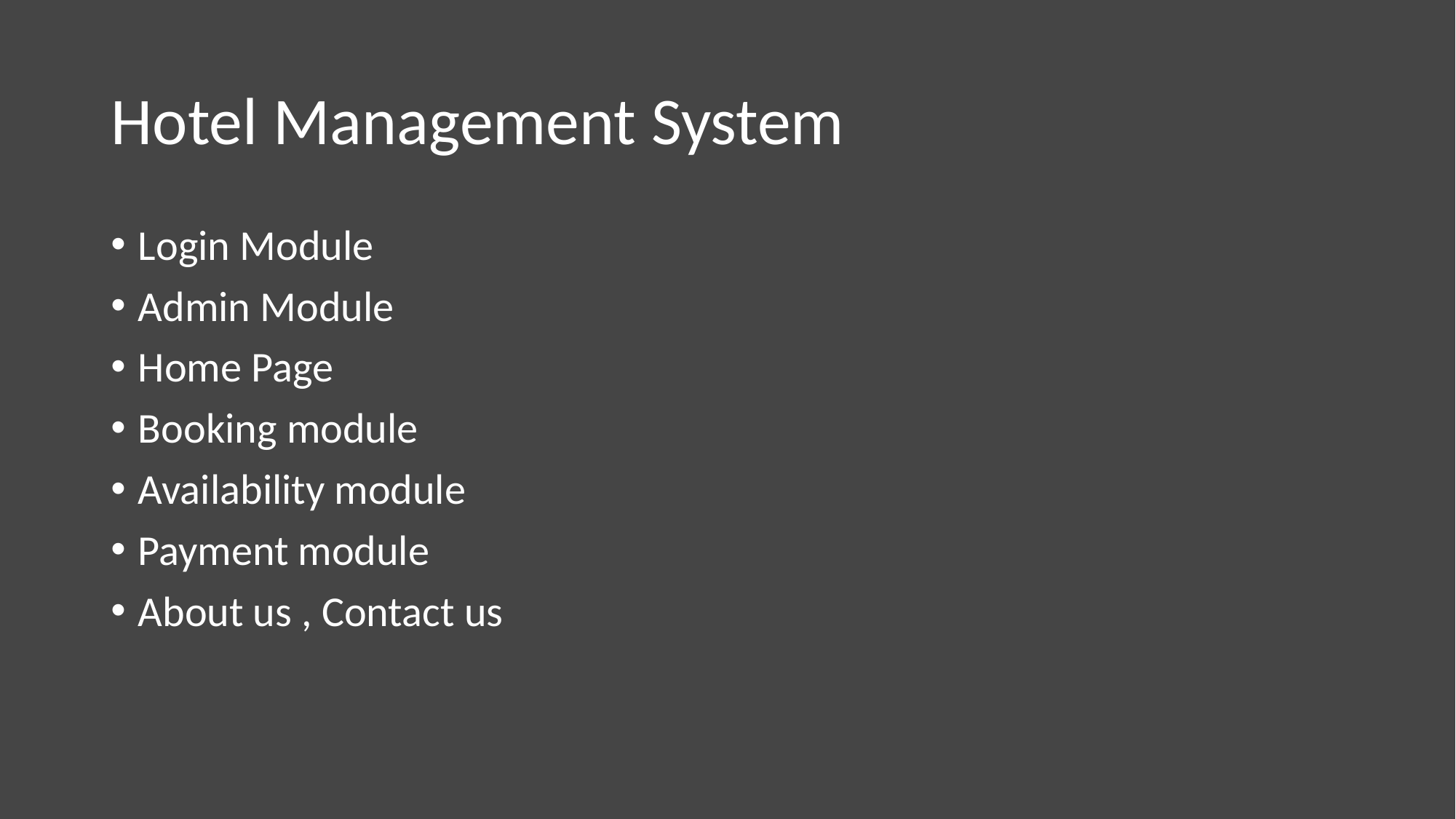

# Hotel Management System
Login Module
Admin Module
Home Page
Booking module
Availability module
Payment module
About us , Contact us